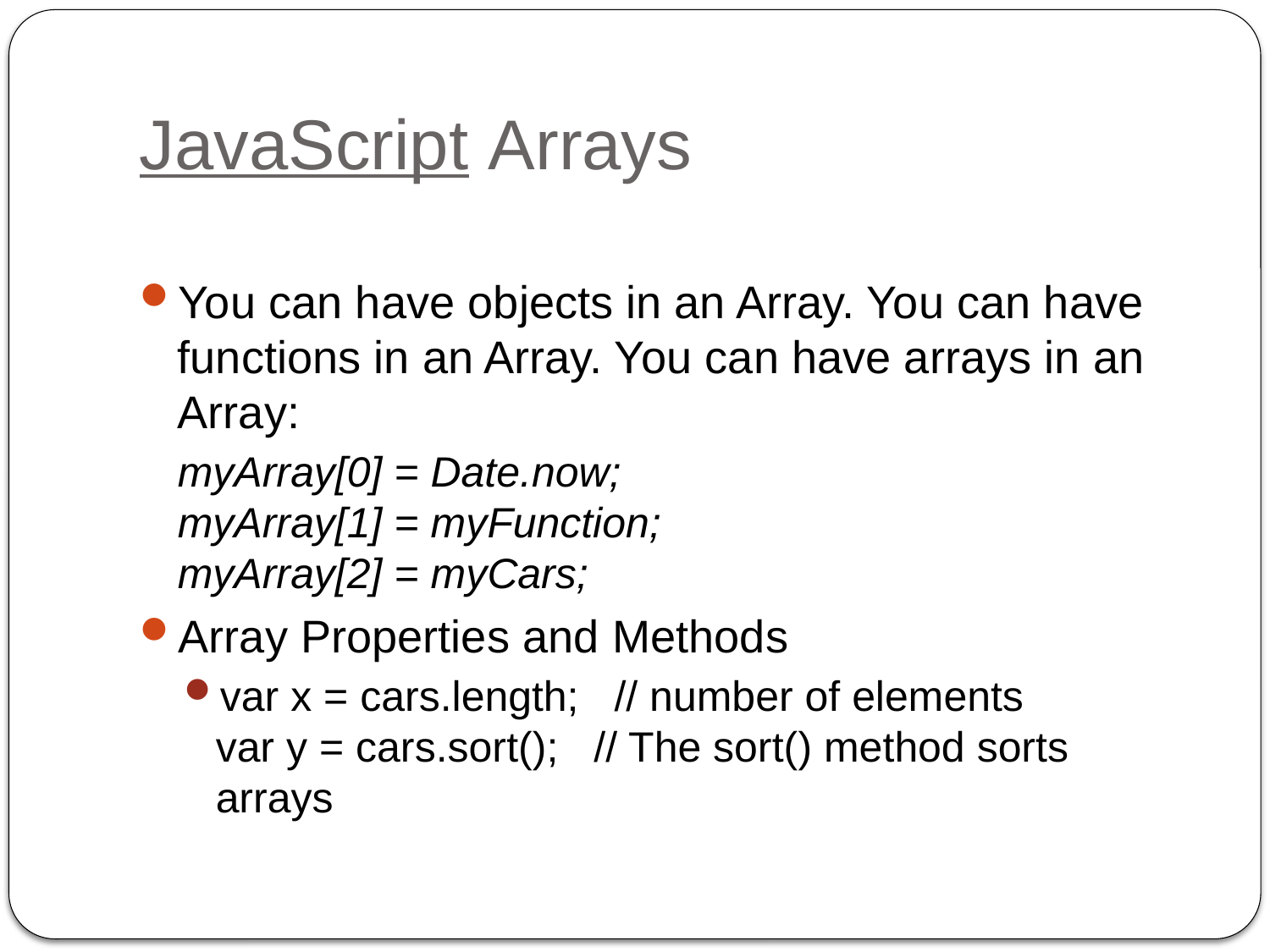

# JavaScript Arrays

You can have objects in an Array. You can have functions in an Array. You can have arrays in an Array:
myArray[0] = Date.now;
myArray[1] = myFunction;
myArray[2] = myCars;
Array Properties and Methods
var x = cars.length;   // number of elements
var y = cars.sort();   // The sort() method sorts arrays